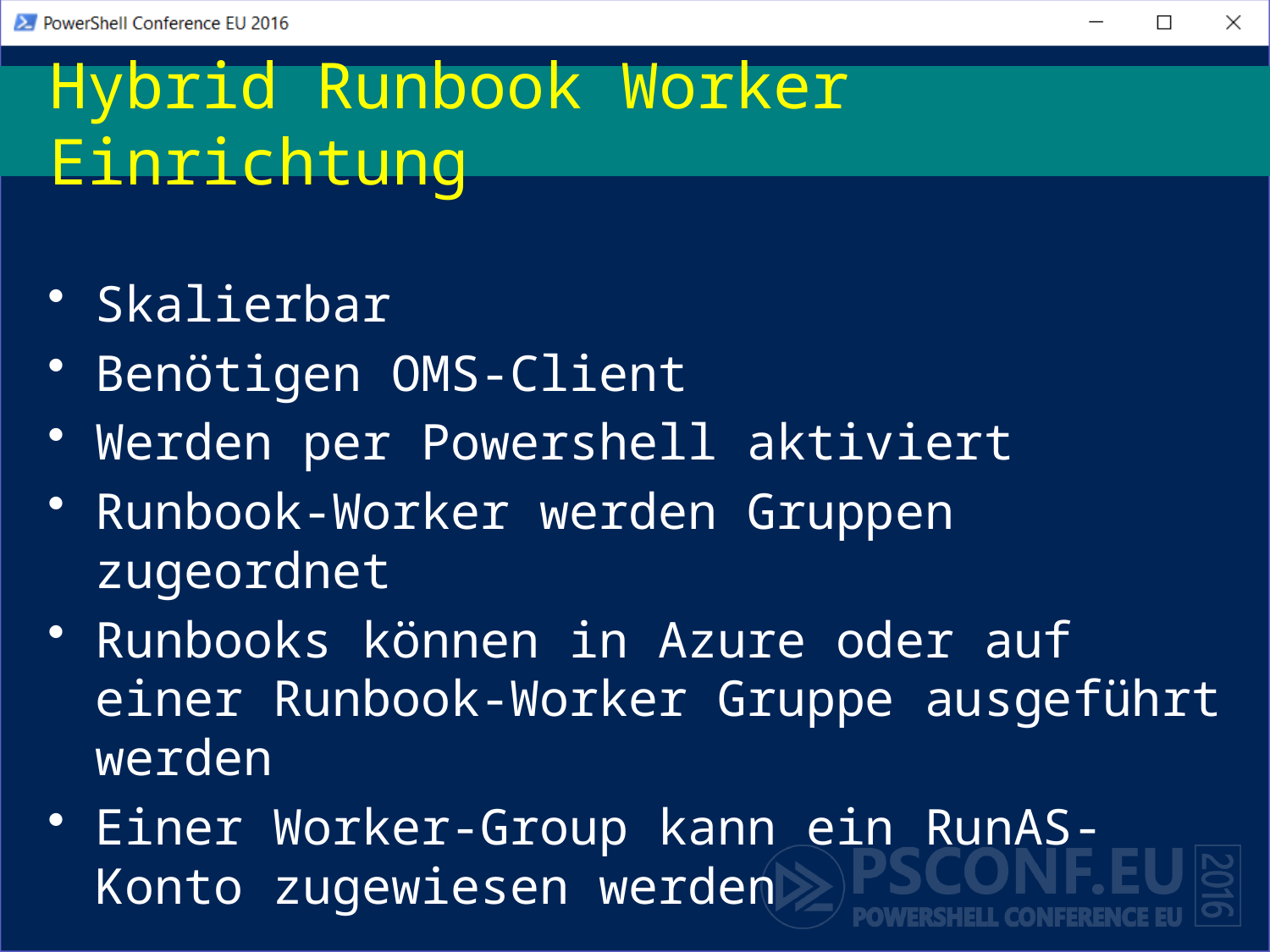

# Hybrid Runbook Worker Einrichtung
Skalierbar
Benötigen OMS-Client
Werden per Powershell aktiviert
Runbook-Worker werden Gruppen zugeordnet
Runbooks können in Azure oder auf einer Runbook-Worker Gruppe ausgeführt werden
Einer Worker-Group kann ein RunAS-Konto zugewiesen werden